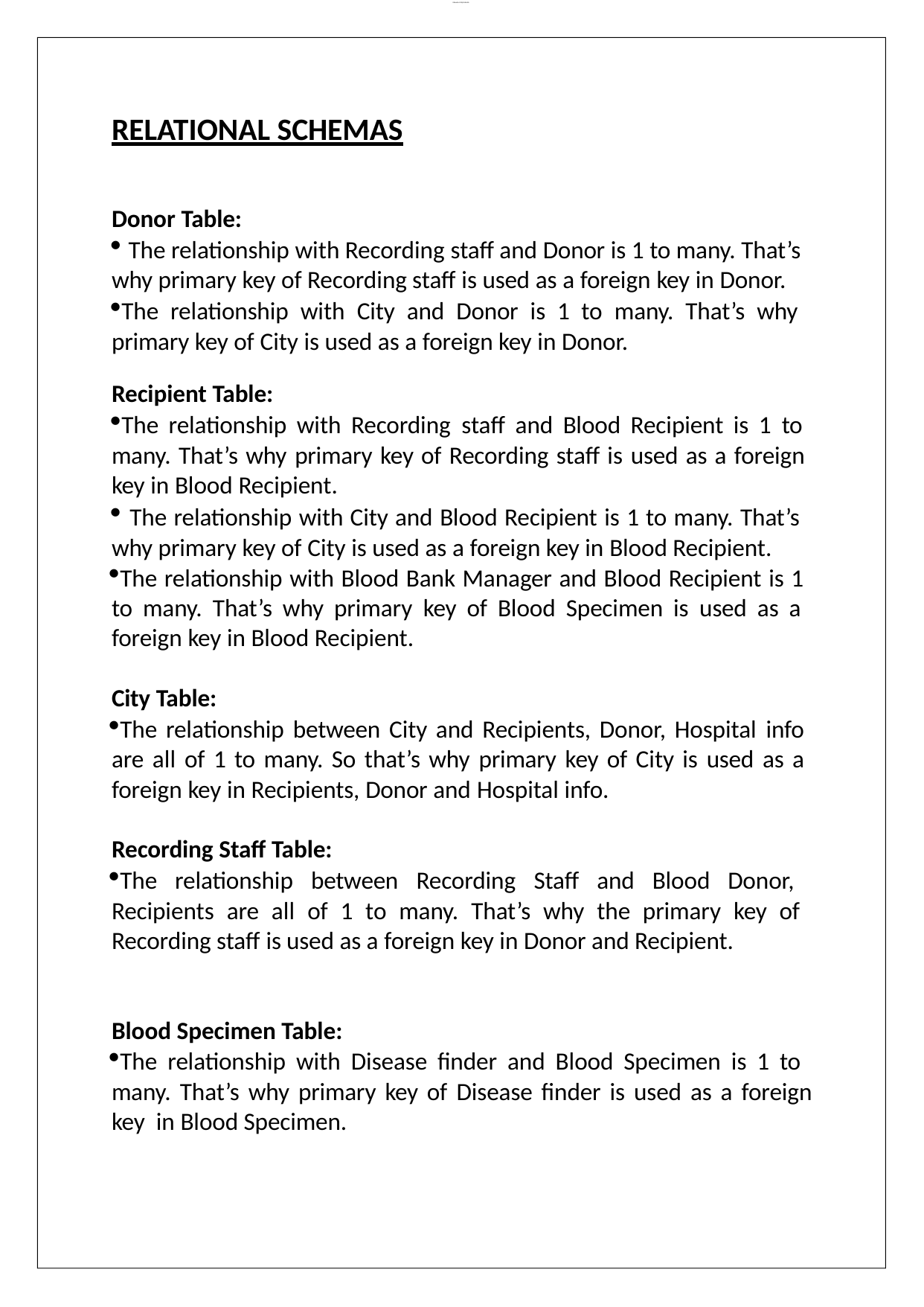

lOMoAR cPSD| 11900430

RELATIONAL SCHEMAS

Donor Table:
The relationship with Recording staff and Donor is 1 to many. That’s
why primary key of Recording staff is used as a foreign key in Donor.
The relationship with City and Donor is 1 to many. That’s why  primary key of City is used as a foreign key in Donor.

Recipient Table:
The relationship with Recording staff and Blood Recipient is 1 to  many. That’s why primary key of Recording staff is used as a foreign  key in Blood Recipient.
The relationship with City and Blood Recipient is 1 to many. That’s
why primary key of City is used as a foreign key in Blood Recipient.
The relationship with Blood Bank Manager and Blood Recipient is 1  to many. That’s why primary key of Blood Specimen is used as a  foreign key in Blood Recipient.

City Table:
The relationship between City and Recipients, Donor, Hospital info  are all of 1 to many. So that’s why primary key of City is used as a  foreign key in Recipients, Donor and Hospital info.

Recording Staff Table:
The relationship between Recording Staff and Blood Donor,  Recipients are all of 1 to many. That’s why the primary key of  Recording staff is used as a foreign key in Donor and Recipient.

Blood Specimen Table:
The relationship with Disease finder and Blood Specimen is 1 to  many. That’s why primary key of Disease finder is used as a foreign key  in Blood Specimen.